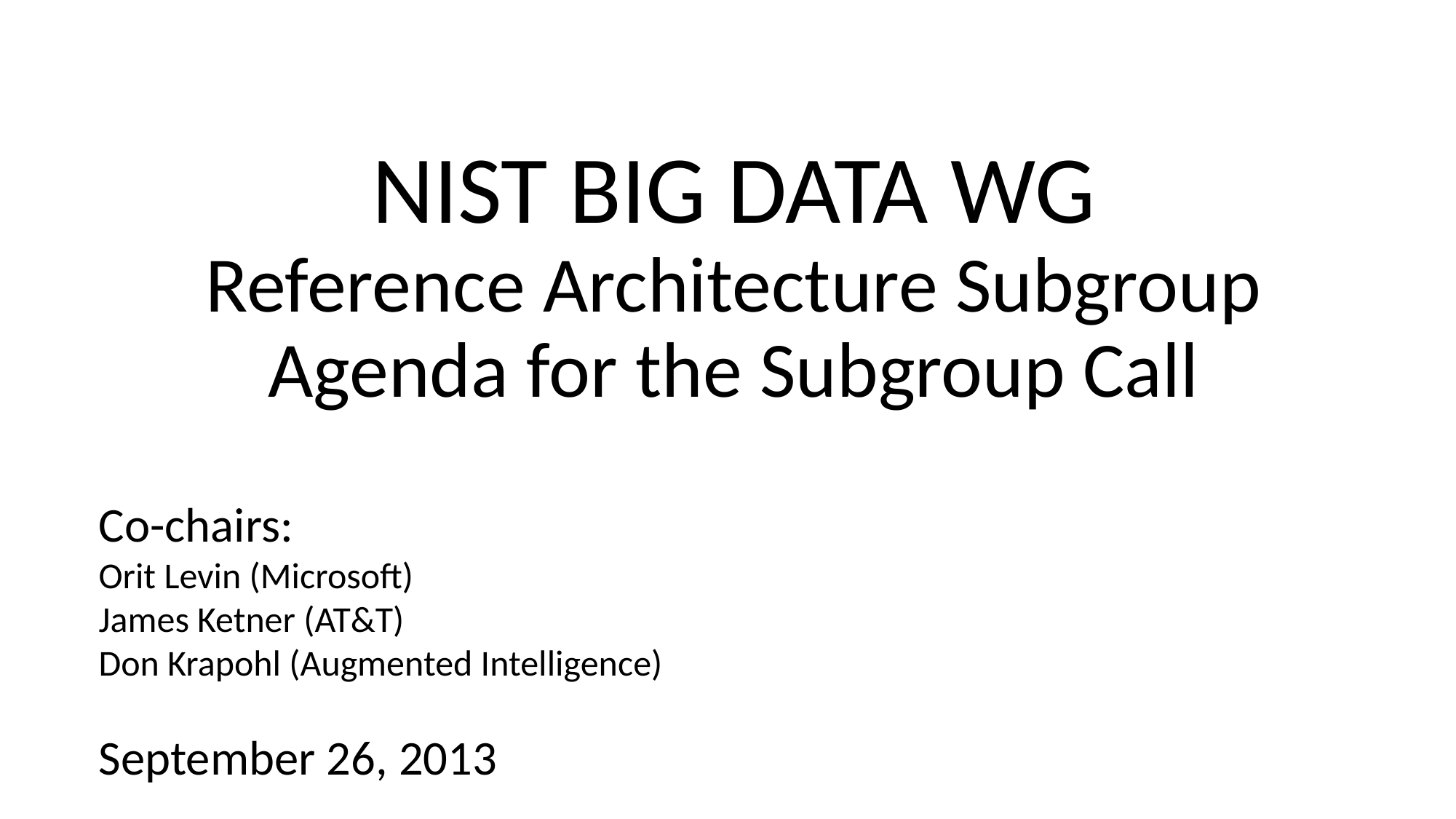

# NIST BIG DATA WG Reference Architecture Subgroup Agenda for the Subgroup Call
Co-chairs:
Orit Levin (Microsoft)
James Ketner (AT&T)
Don Krapohl (Augmented Intelligence)

September 26, 2013